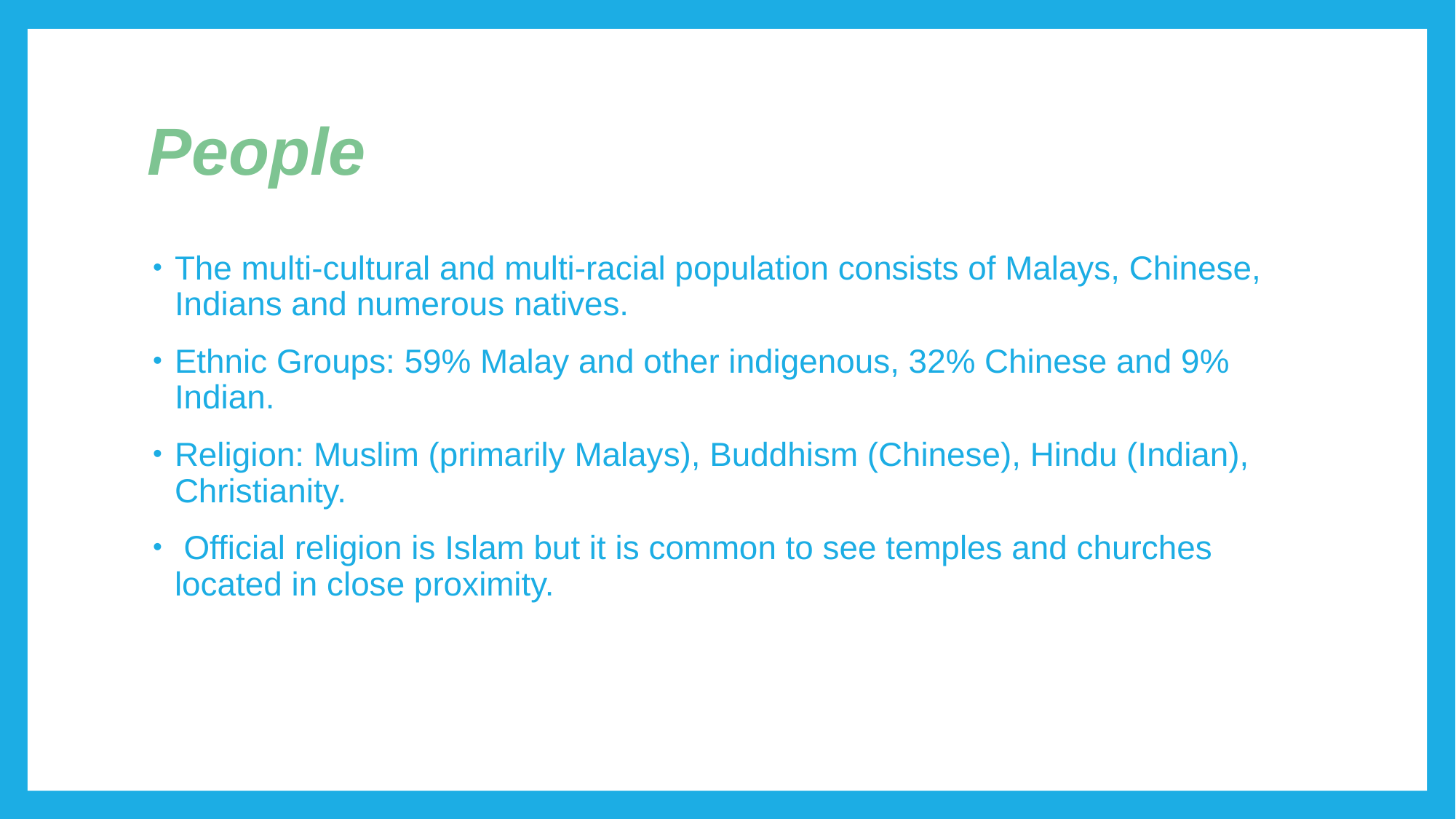

# People
The multi-cultural and multi-racial population consists of Malays, Chinese, Indians and numerous natives.
Ethnic Groups: 59% Malay and other indigenous, 32% Chinese and 9% Indian.
Religion: Muslim (primarily Malays), Buddhism (Chinese), Hindu (Indian), Christianity.
 Official religion is Islam but it is common to see temples and churches located in close proximity.